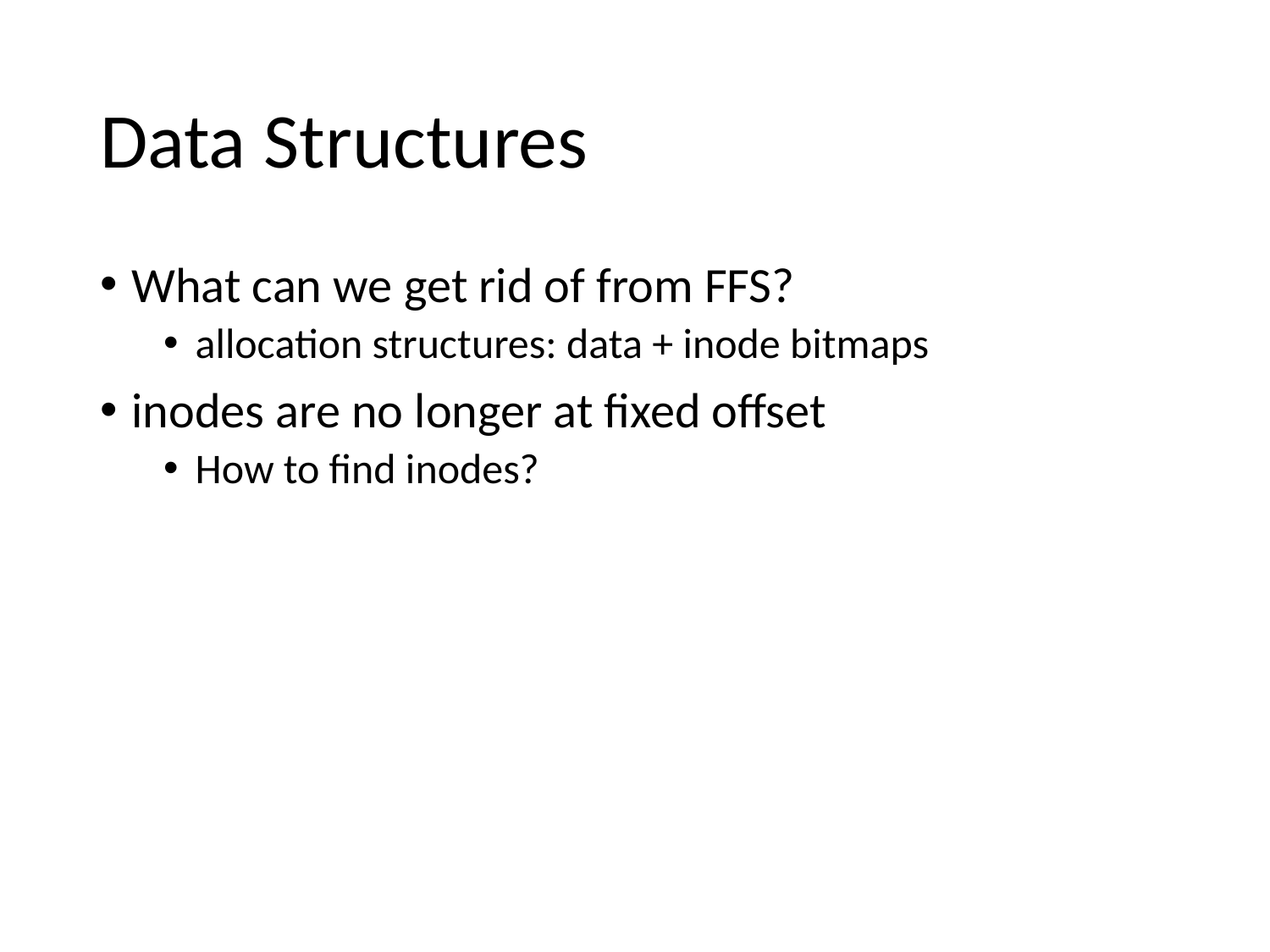

# Data Structures
What can we get rid of from FFS?
allocation structures: data + inode bitmaps
inodes are no longer at fixed offset
How to find inodes?